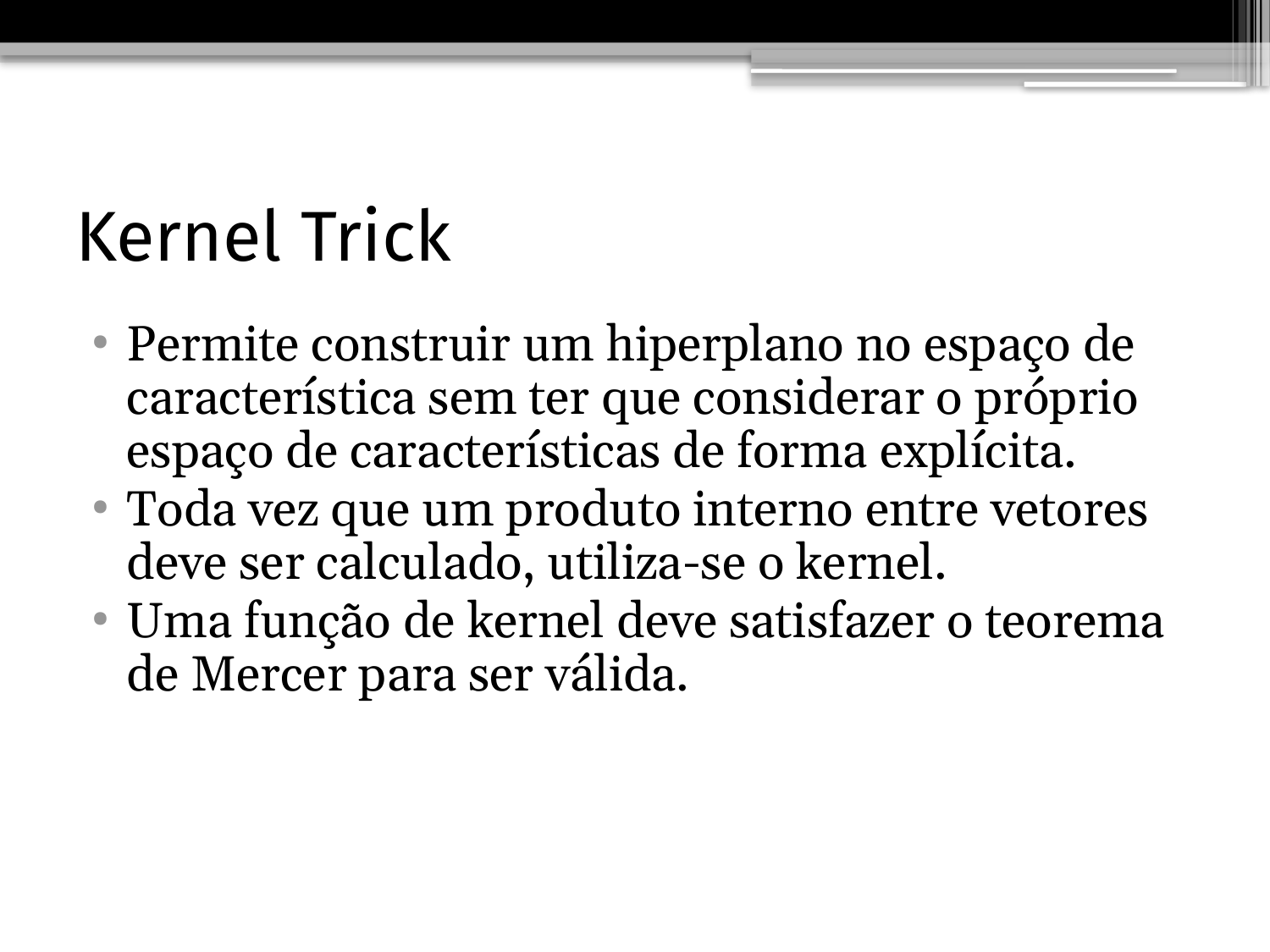

# Kernel Trick
Permite construir um hiperplano no espaço de característica sem ter que considerar o próprio espaço de características de forma explícita.
Toda vez que um produto interno entre vetores deve ser calculado, utiliza-se o kernel.
Uma função de kernel deve satisfazer o teorema de Mercer para ser válida.